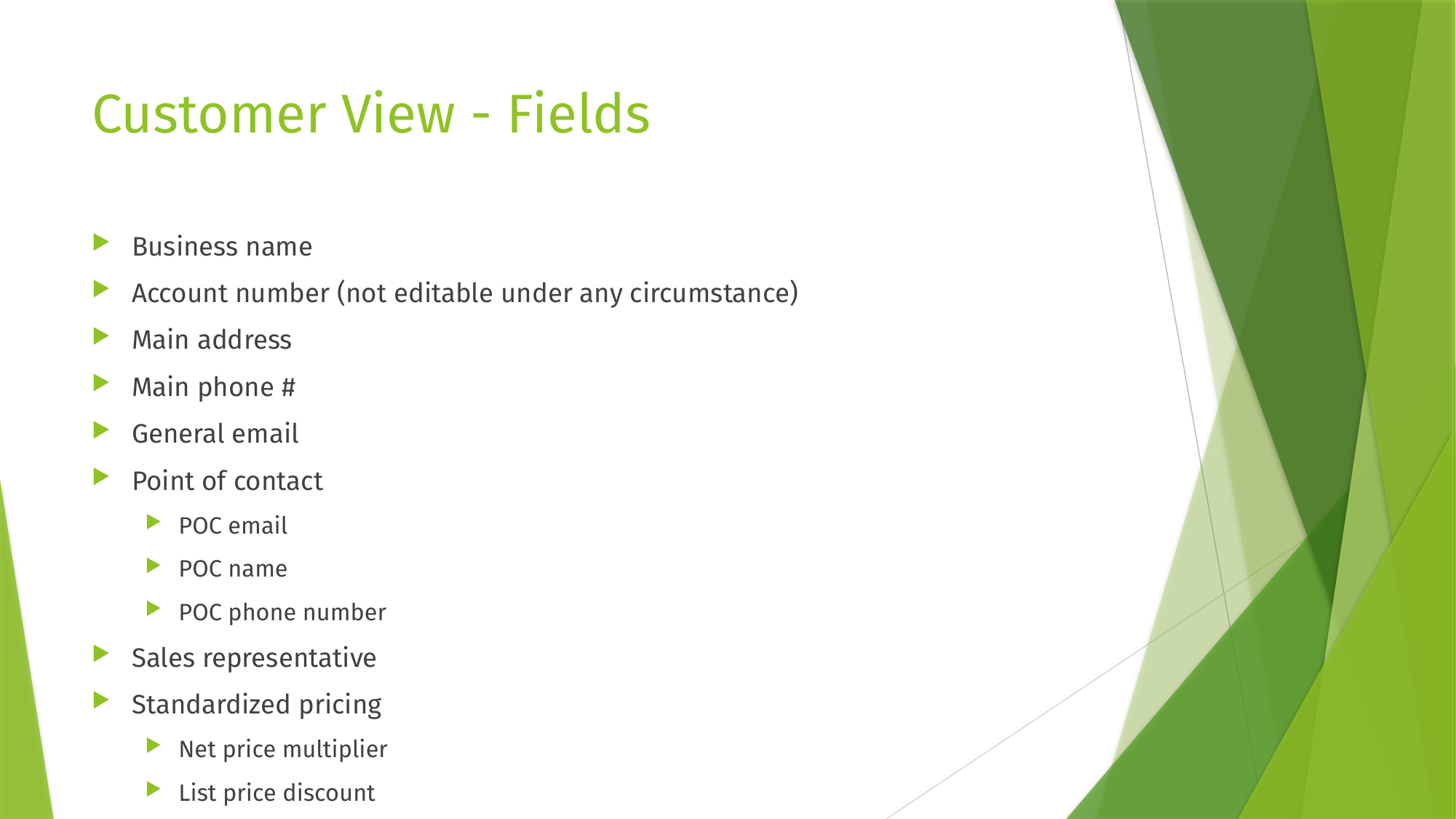

# Customer View - Fields
Business name
Account number (not editable under any circumstance)
Main address
Main phone #
General email
Point of contact
POC email
POC name
POC phone number
Sales representative
Standardized pricing
Net price multiplier
List price discount